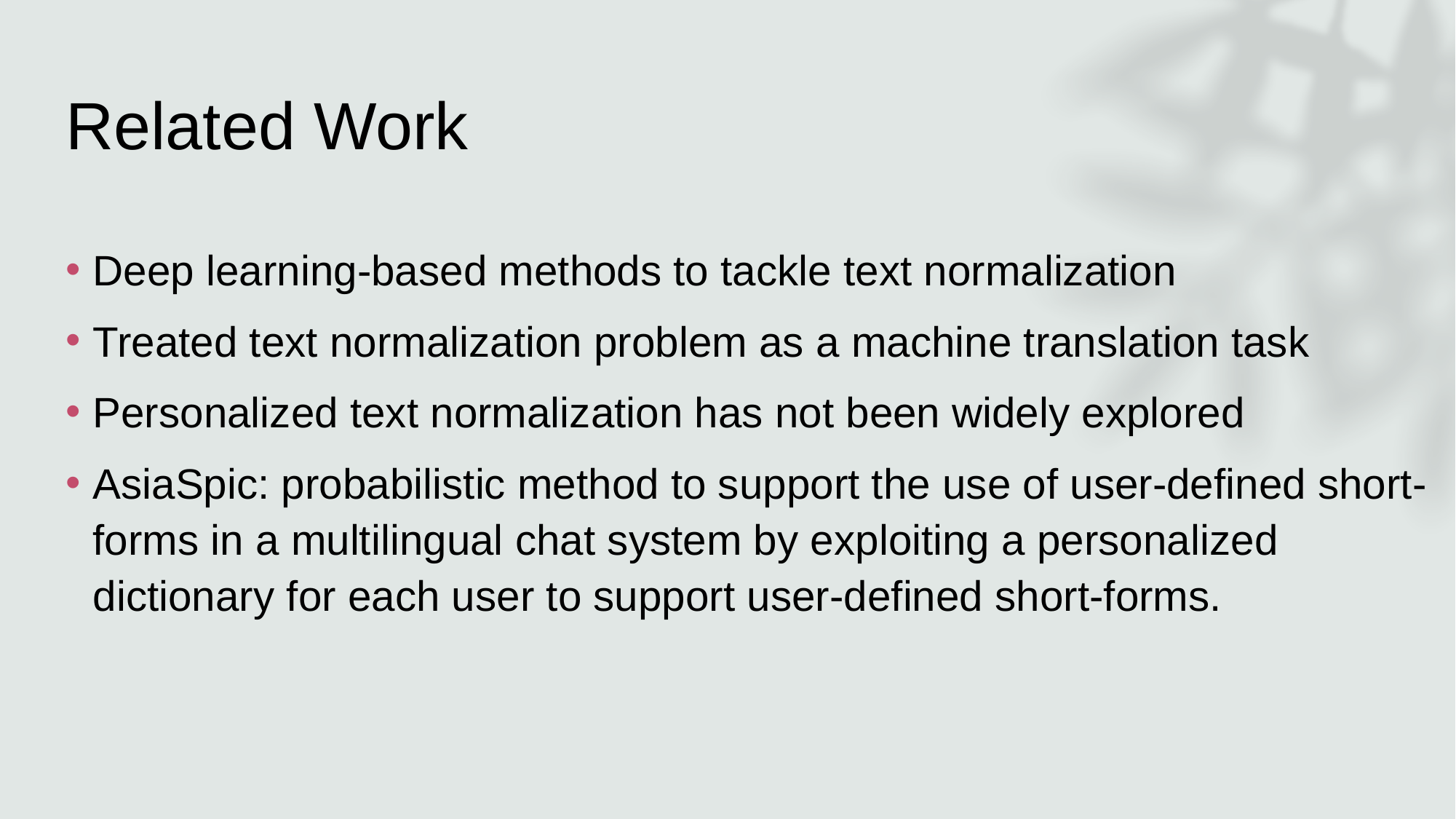

# Related Work
Deep learning-based methods to tackle text normalization
Treated text normalization problem as a machine translation task
Personalized text normalization has not been widely explored
AsiaSpic: probabilistic method to support the use of user-defined short-forms in a multilingual chat system by exploiting a personalized dictionary for each user to support user-defined short-forms.